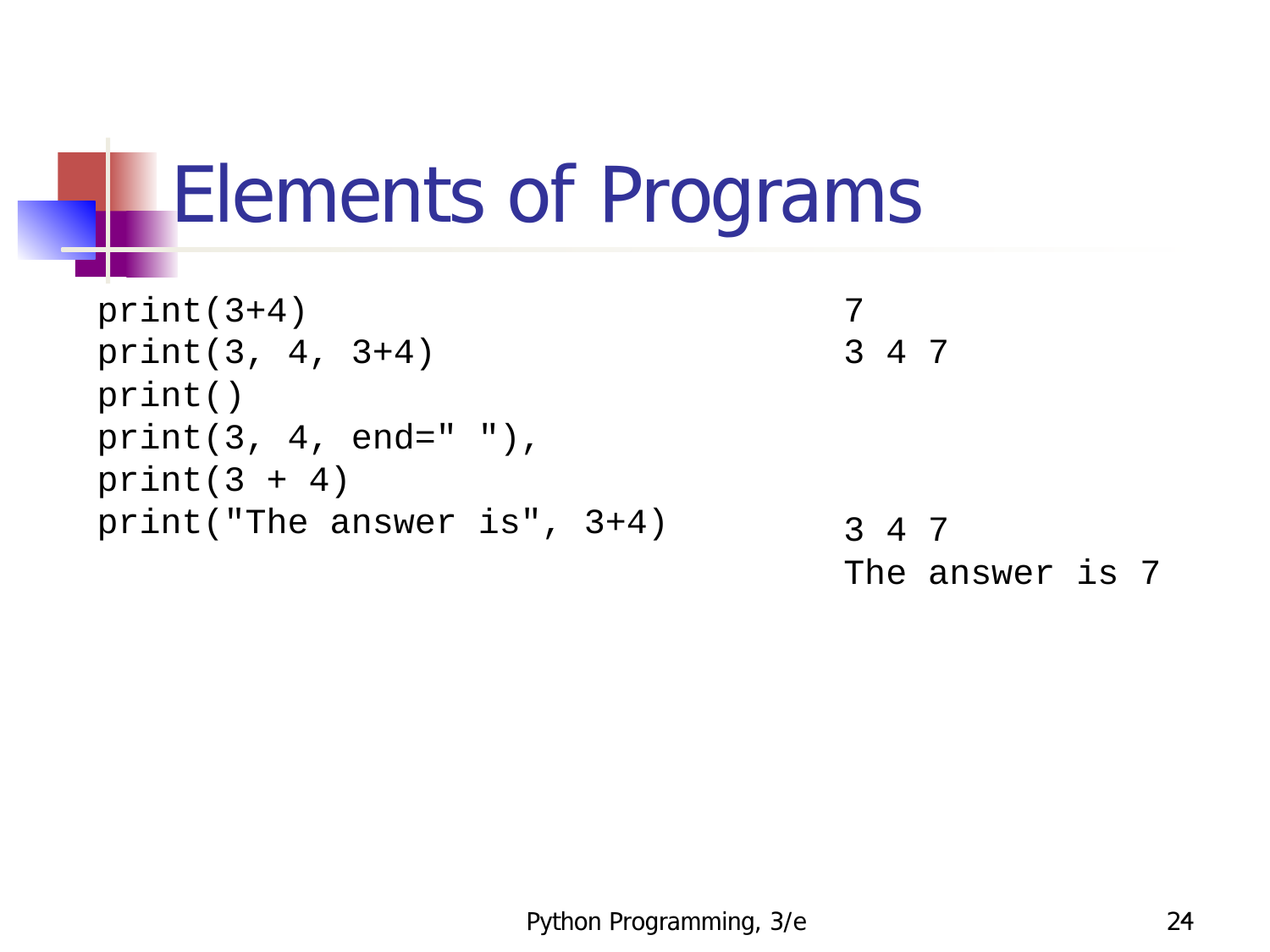

Elements of Programs
print(3+4)
print(3, 4, 3+4)
print()
print(3, 4, end=" "),
print(3 + 4)
print("The answer is", 3+4)
7
3 4 7

3 4 7
The answer is 7
Python Programming, 3/e
24